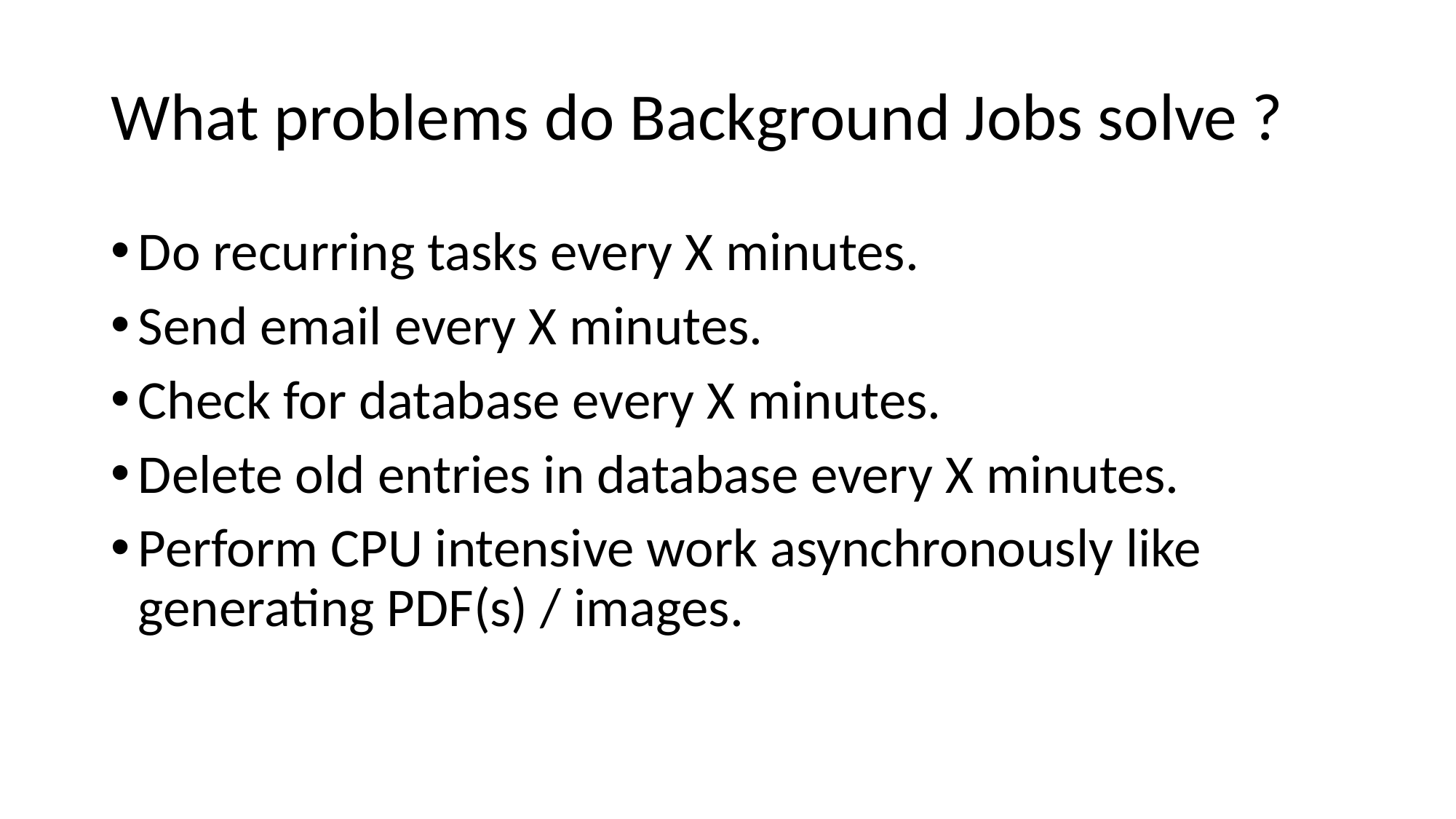

# What problems do Background Jobs solve ?
Do recurring tasks every X minutes.
Send email every X minutes.
Check for database every X minutes.
Delete old entries in database every X minutes.
Perform CPU intensive work asynchronously like generating PDF(s) / images.